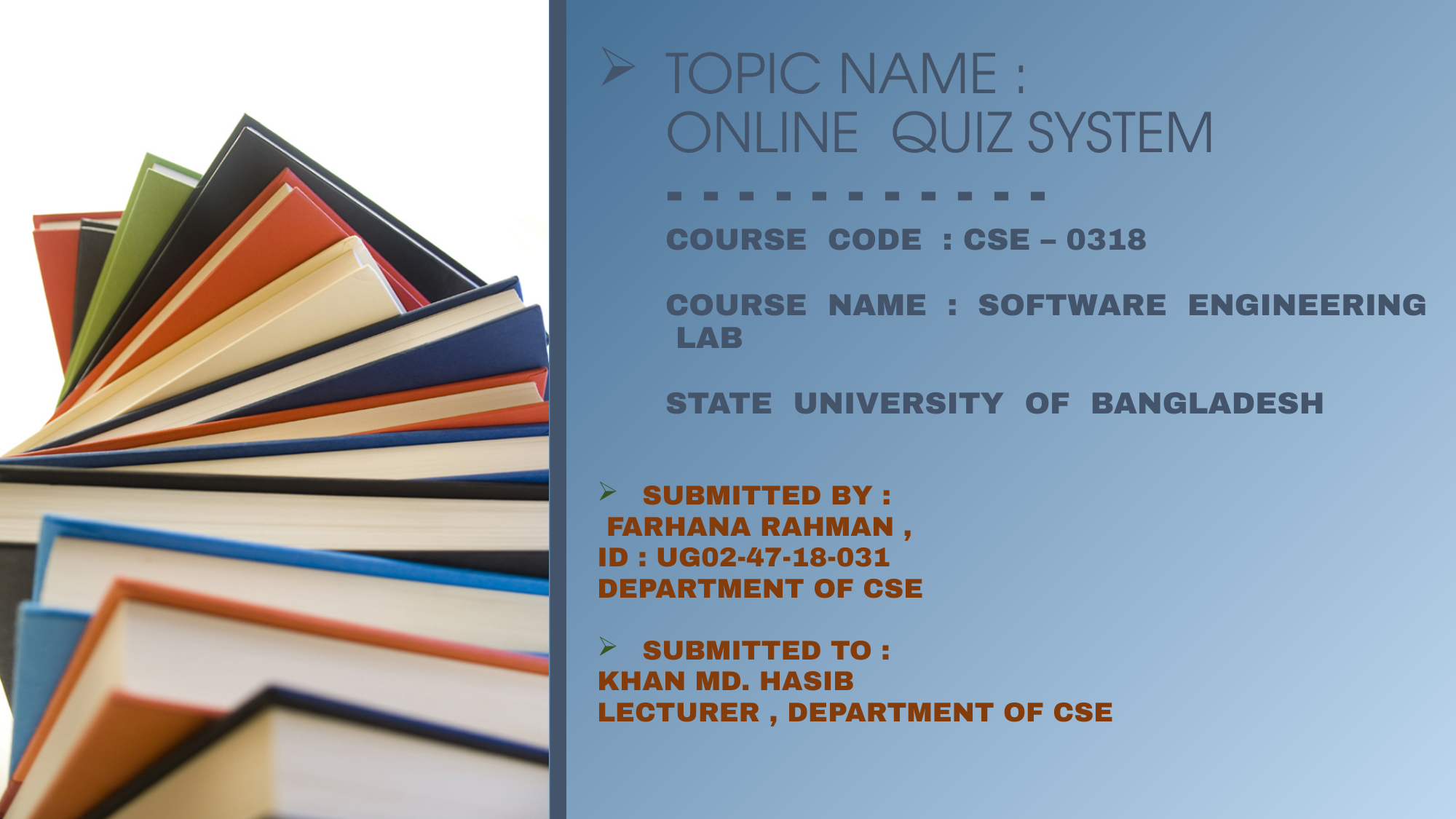

# TOPIC NAME : ONLINE  QUIZ SYSTEM - - - - - - - - - - - COURSE  CODE  : CSE – 0318 COURSE  NAME  :  SOFTWARE  ENGINEERING  LAB STATE  UNIVERSITY  OF  BANGLADESH
SUBMITTED BY :
 FARHANA RAHMAN ,
ID : UG02-47-18-031
DEPARTMENT OF CSE

SUBMITTED TO :
KHAN MD. HASIB
LECTURER , DEPARTMENT OF CSE